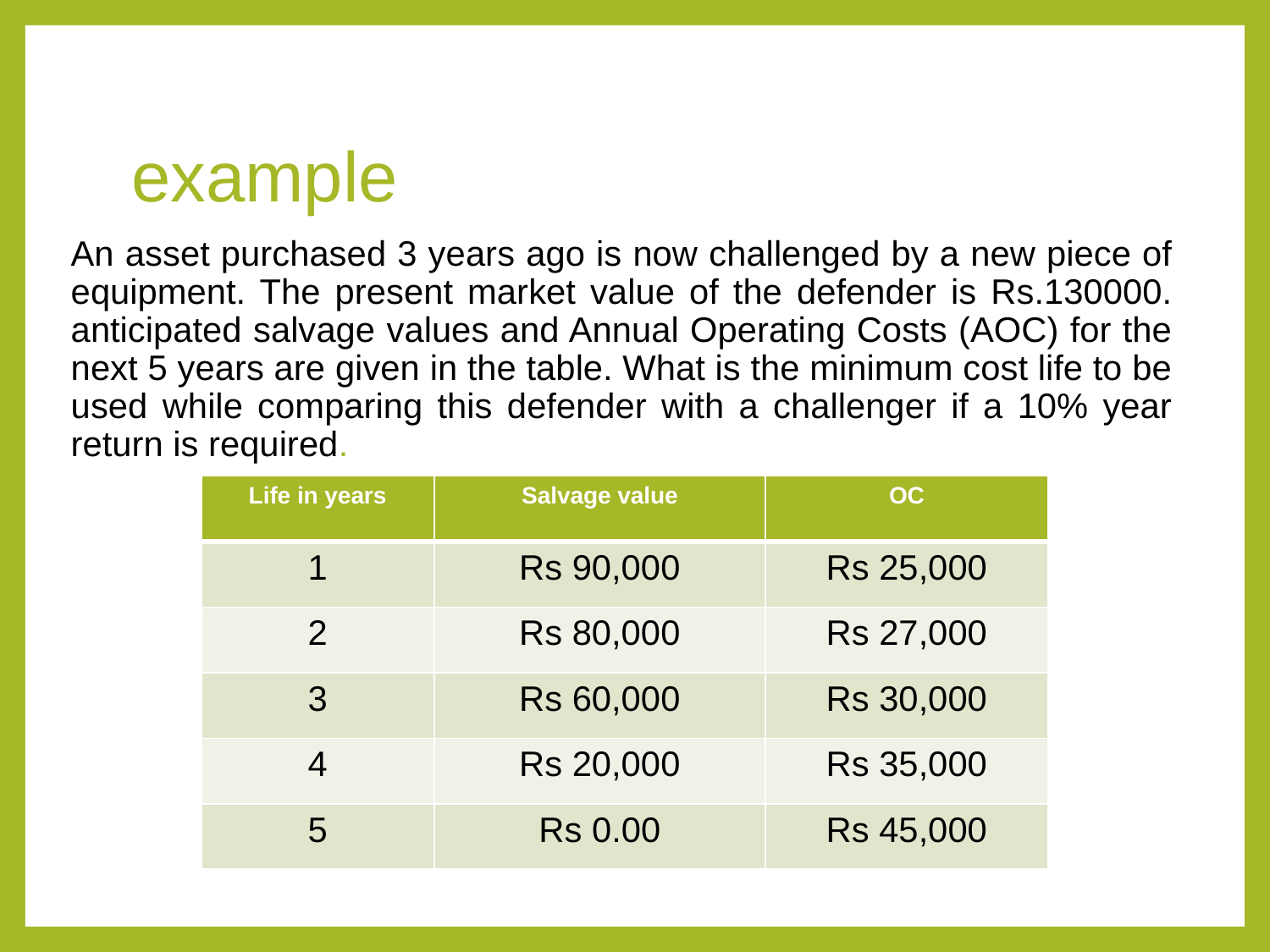

# example

An asset purchased 3 years ago is now challenged by a new piece of equipment. The present market value of the defender is Rs.130000. anticipated salvage values and Annual Operating Costs (AOC) for the next 5 years are given in the table. What is the minimum cost life to be used while comparing this defender with a challenger if a 10% year return is required.
| Life in years | Salvage value | OC |
| --- | --- | --- |
| 1 | Rs 90,000 | Rs 25,000 |
| 2 | Rs 80,000 | Rs 27,000 |
| 3 | Rs 60,000 | Rs 30,000 |
| 4 | Rs 20,000 | Rs 35,000 |
| 5 | Rs 0.00 | Rs 45,000 |